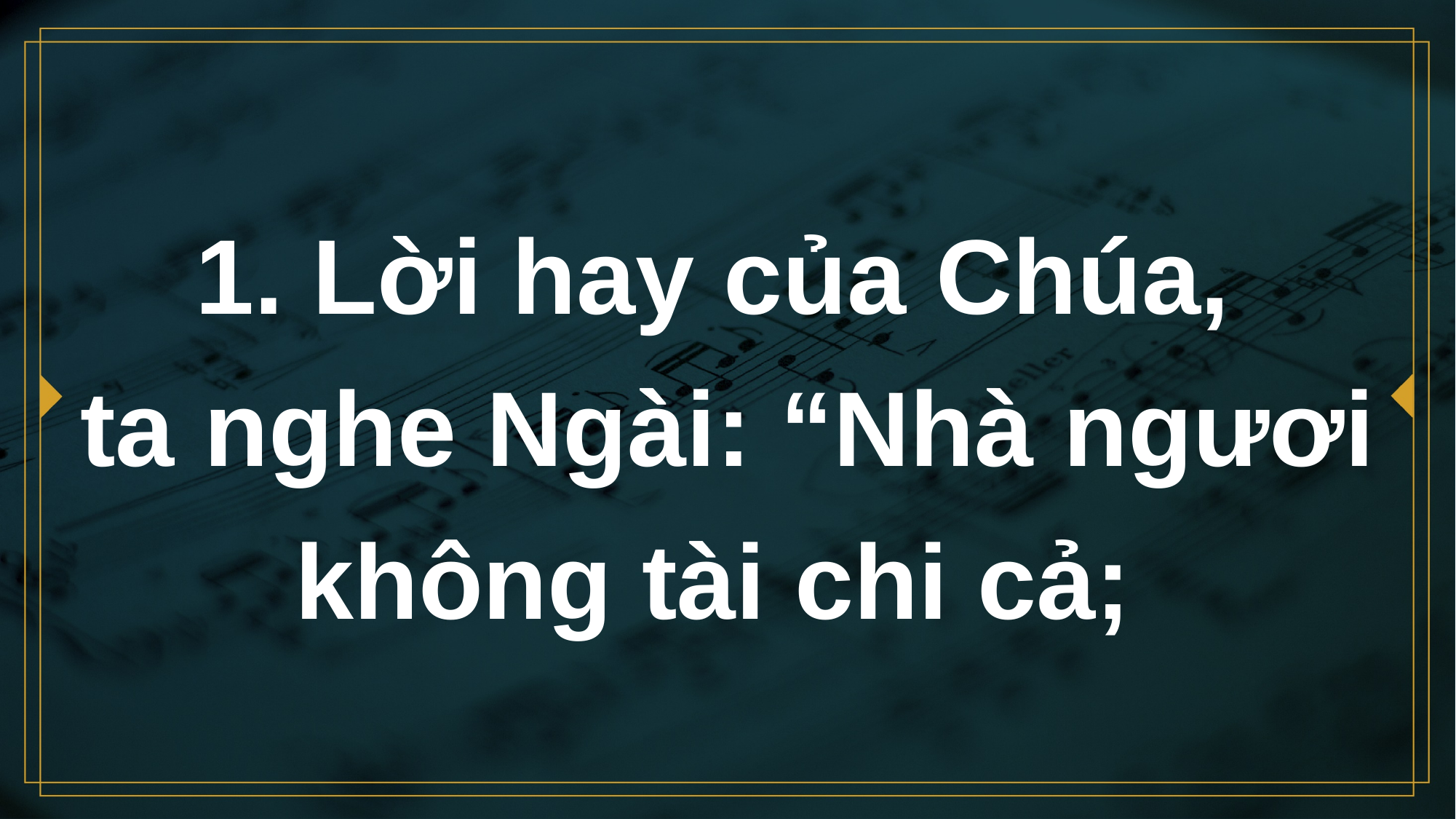

# 1. Lời hay của Chúa, ta nghe Ngài: “Nhà ngươi không tài chi cả;